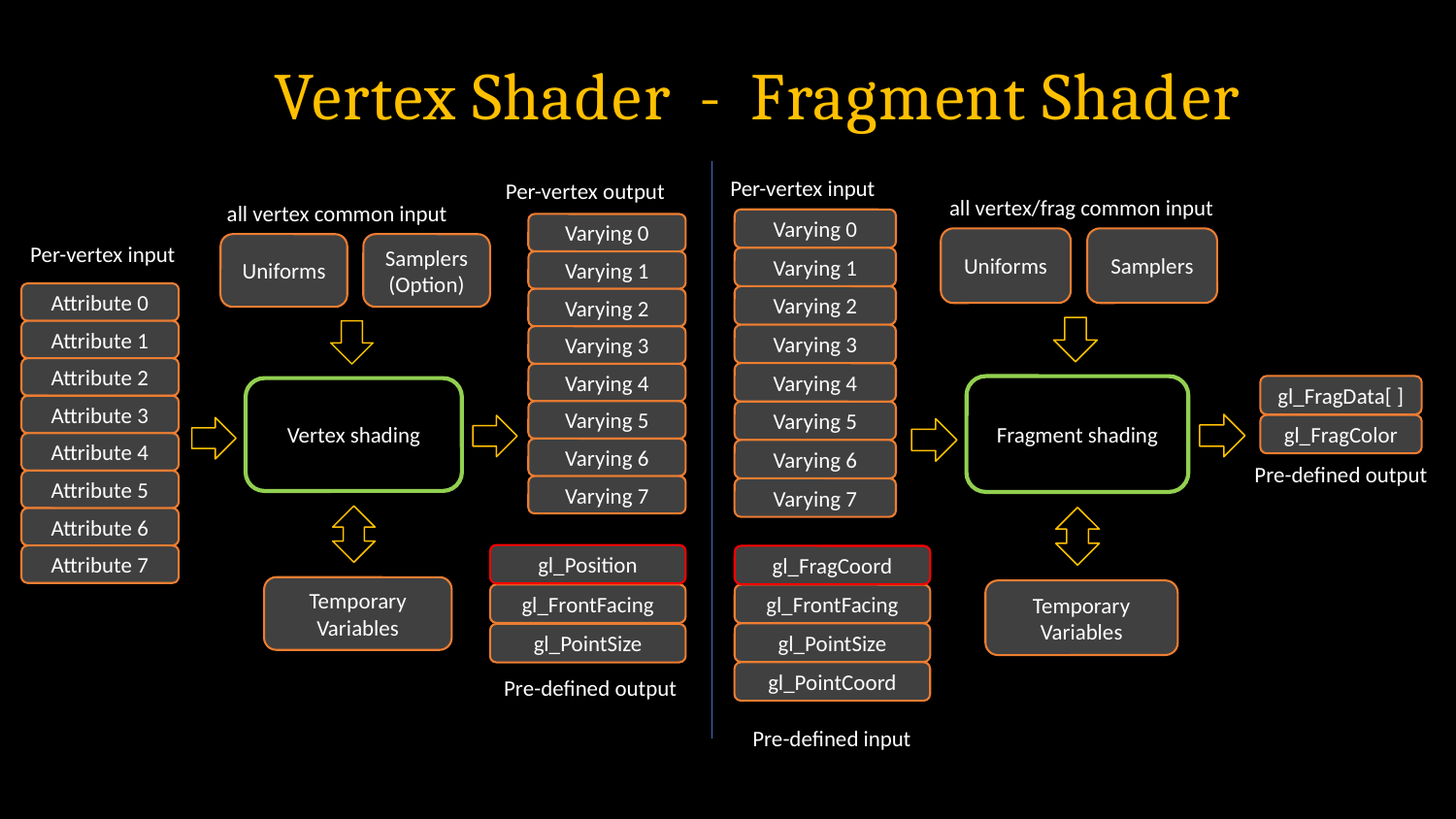

# Vertex Shader  -  Fragment Shader
Per-vertex input
Per-vertex output
all vertex/frag common input
all vertex common input
Varying 0
Varying 0
Uniforms
Samplers
Per-vertex input
Uniforms
Samplers
(Option)
Varying 1
Varying 1
Attribute 0
Varying 2
Varying 2

Attribute 1

Varying 3
Varying 3
Attribute 2
Varying 4
Varying 4
gl_FragData[ ]
Fragment shading
Vertex shading
Attribute 3
Varying 5
Varying 5

gl_FragColor

Attribute 4
Varying 6
Varying 6
Pre-defined output
Attribute 5
Varying 7
Varying 7

Attribute 6
gl_Position
Attribute 7
gl_FragCoord
Temporary Variables
Temporary Variables
gl_FrontFacing
gl_FrontFacing
gl_PointSize
gl_PointSize
gl_PointCoord
Pre-defined output
Pre-defined input